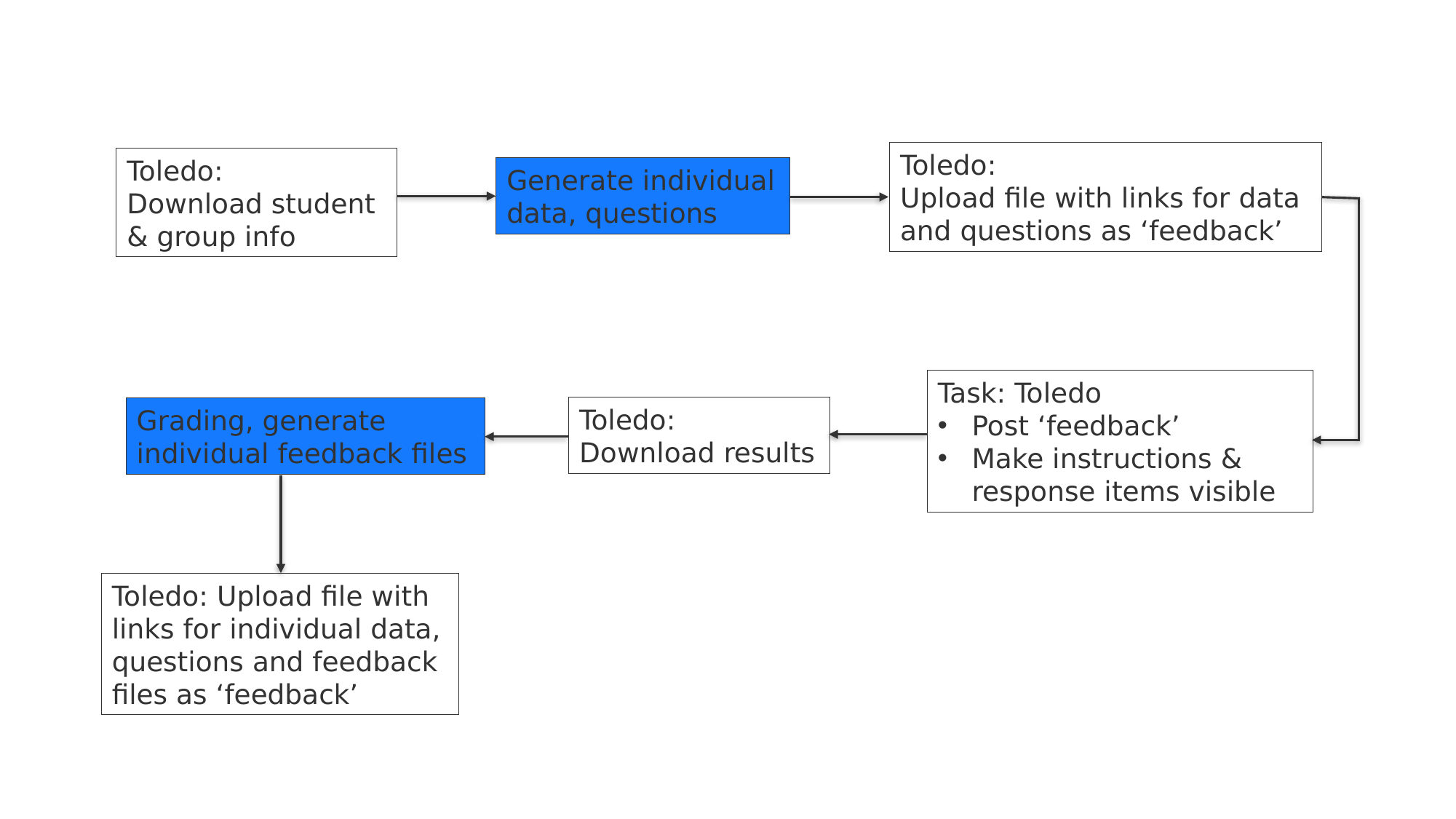

Toledo:
Upload file with links for data and questions as ‘feedback’
Toledo:
Download student & group info
Generate individual data, questions
Task: Toledo
Post ‘feedback’
Make instructions & response items visible
Toledo: Download results
Grading, generate individual feedback files
Toledo: Upload file with links for individual data, questions and feedback files as ‘feedback’
5